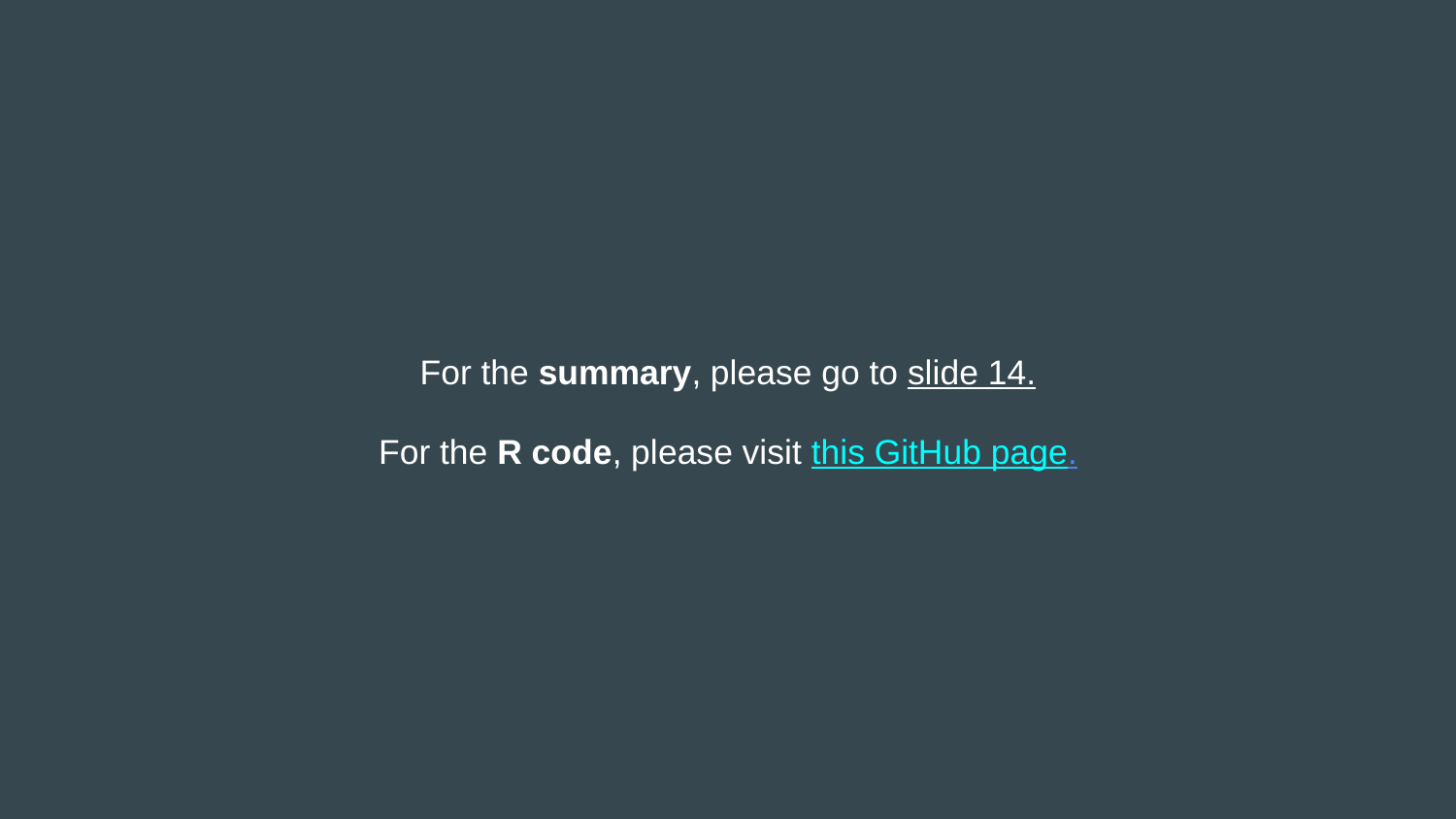

For the summary, please go to slide 14.
For the R code, please visit this GitHub page.